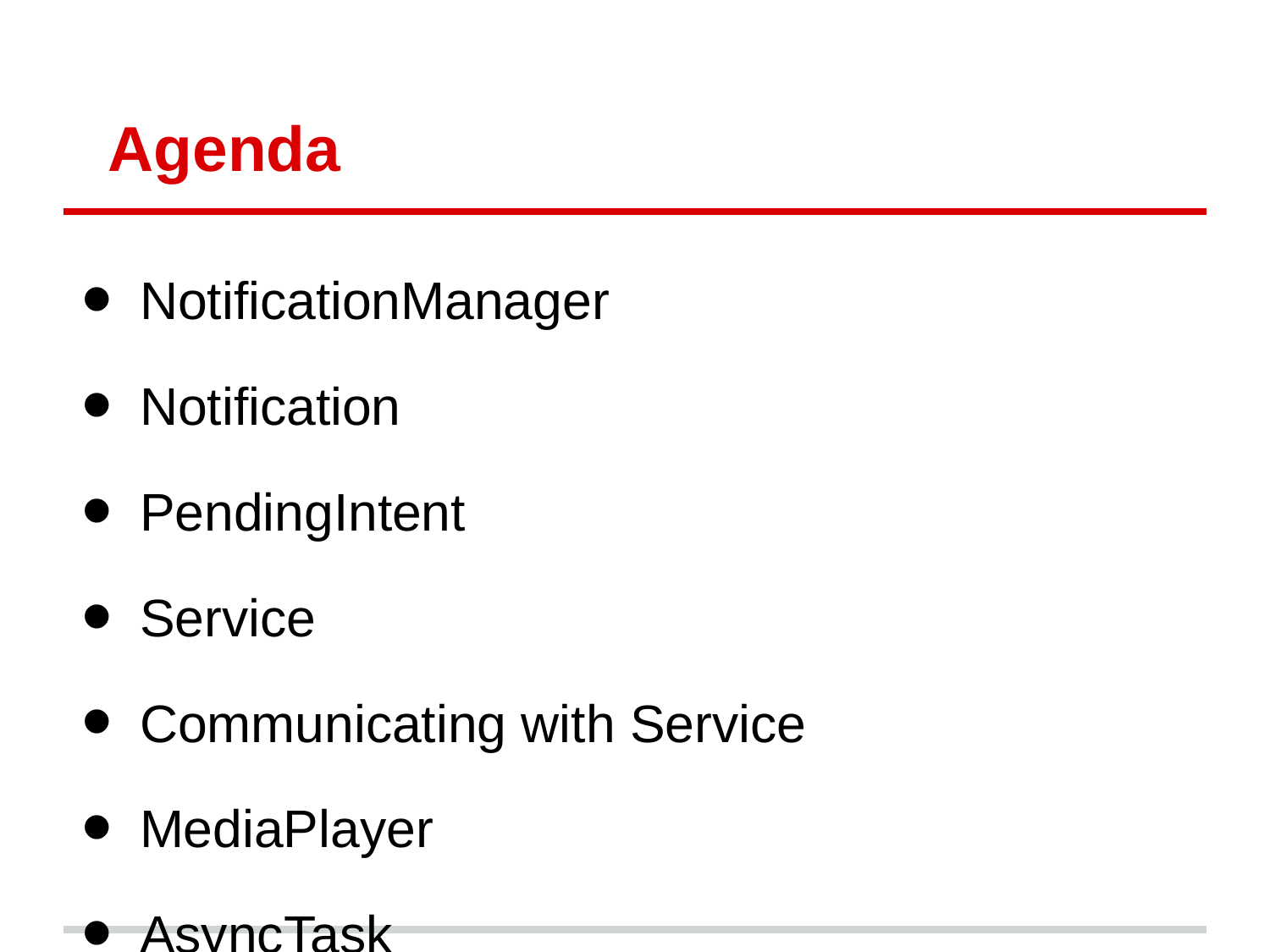

# Agenda
NotificationManager
Notification
PendingIntent
Service
Communicating with Service
MediaPlayer
AsyncTask